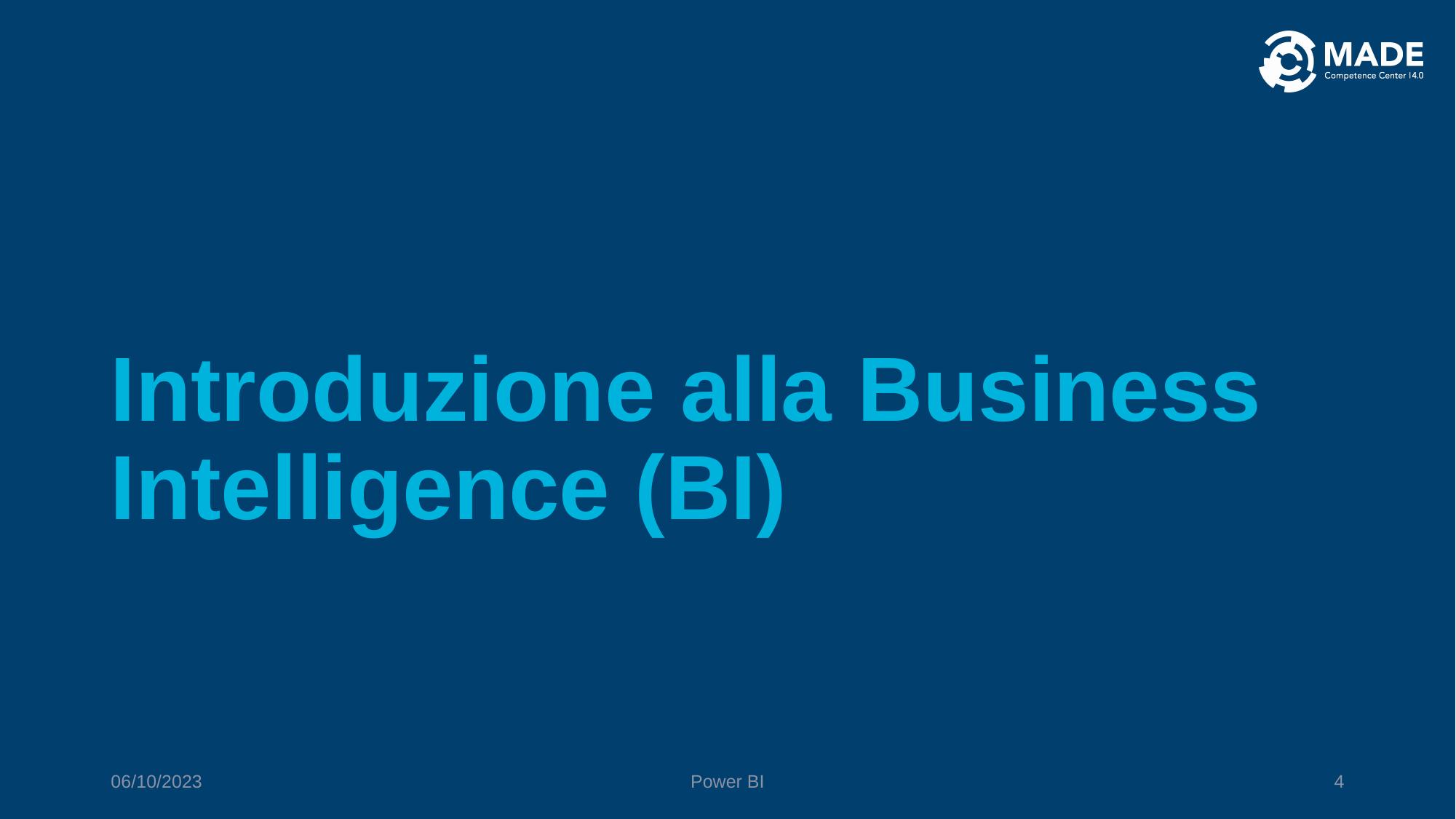

# Introduzione alla Business Intelligence (BI)

06/10/2023
Power BI
4